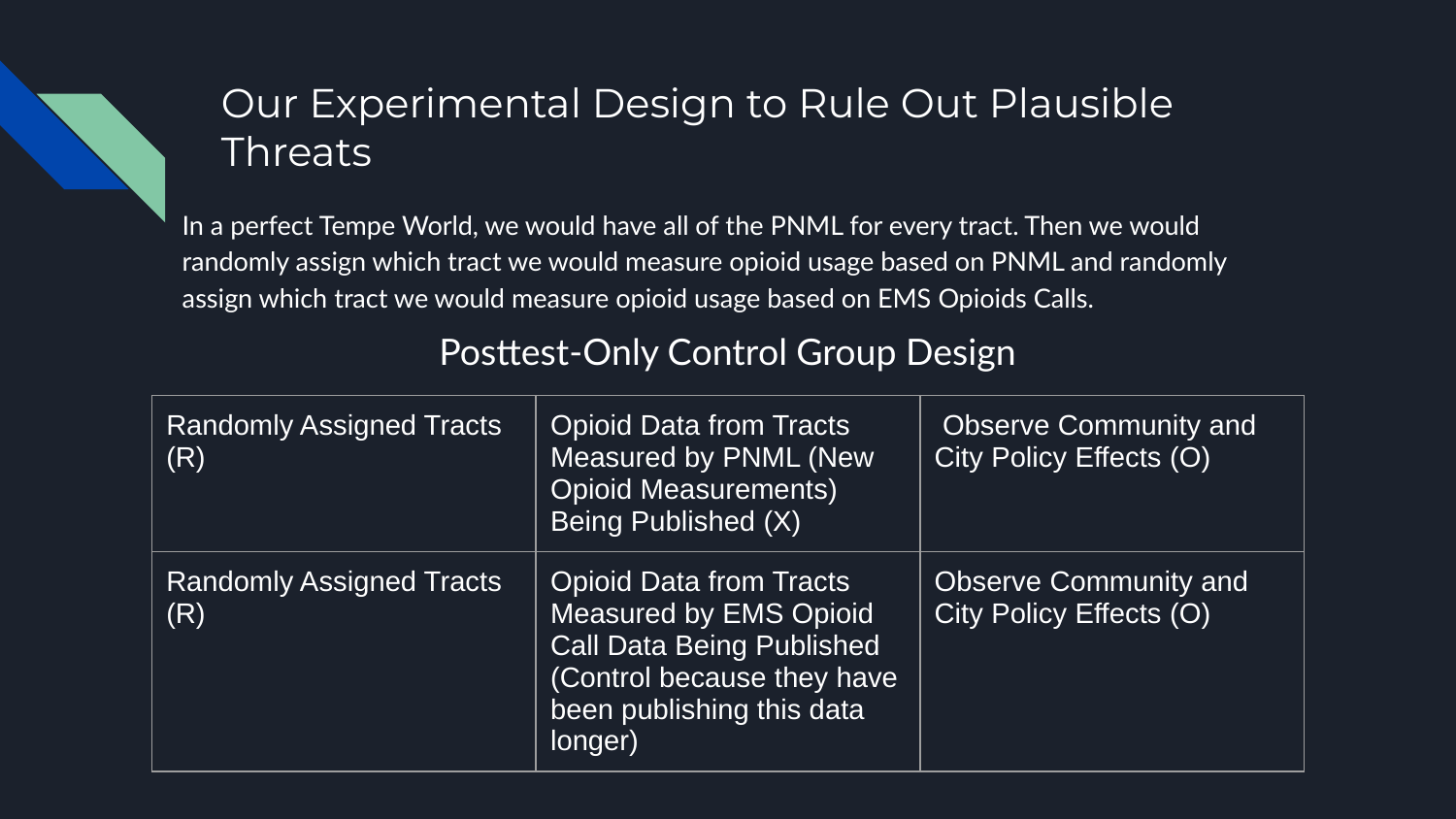

# Our Experimental Design to Rule Out Plausible Threats
In a perfect Tempe World, we would have all of the PNML for every tract. Then we would randomly assign which tract we would measure opioid usage based on PNML and randomly assign which tract we would measure opioid usage based on EMS Opioids Calls.
Posttest-Only Control Group Design
| Randomly Assigned Tracts (R) | Opioid Data from Tracts Measured by PNML (New Opioid Measurements) Being Published (X) | Observe Community and City Policy Effects (O) |
| --- | --- | --- |
| Randomly Assigned Tracts (R) | Opioid Data from Tracts Measured by EMS Opioid Call Data Being Published (Control because they have been publishing this data longer) | Observe Community and City Policy Effects (O) |